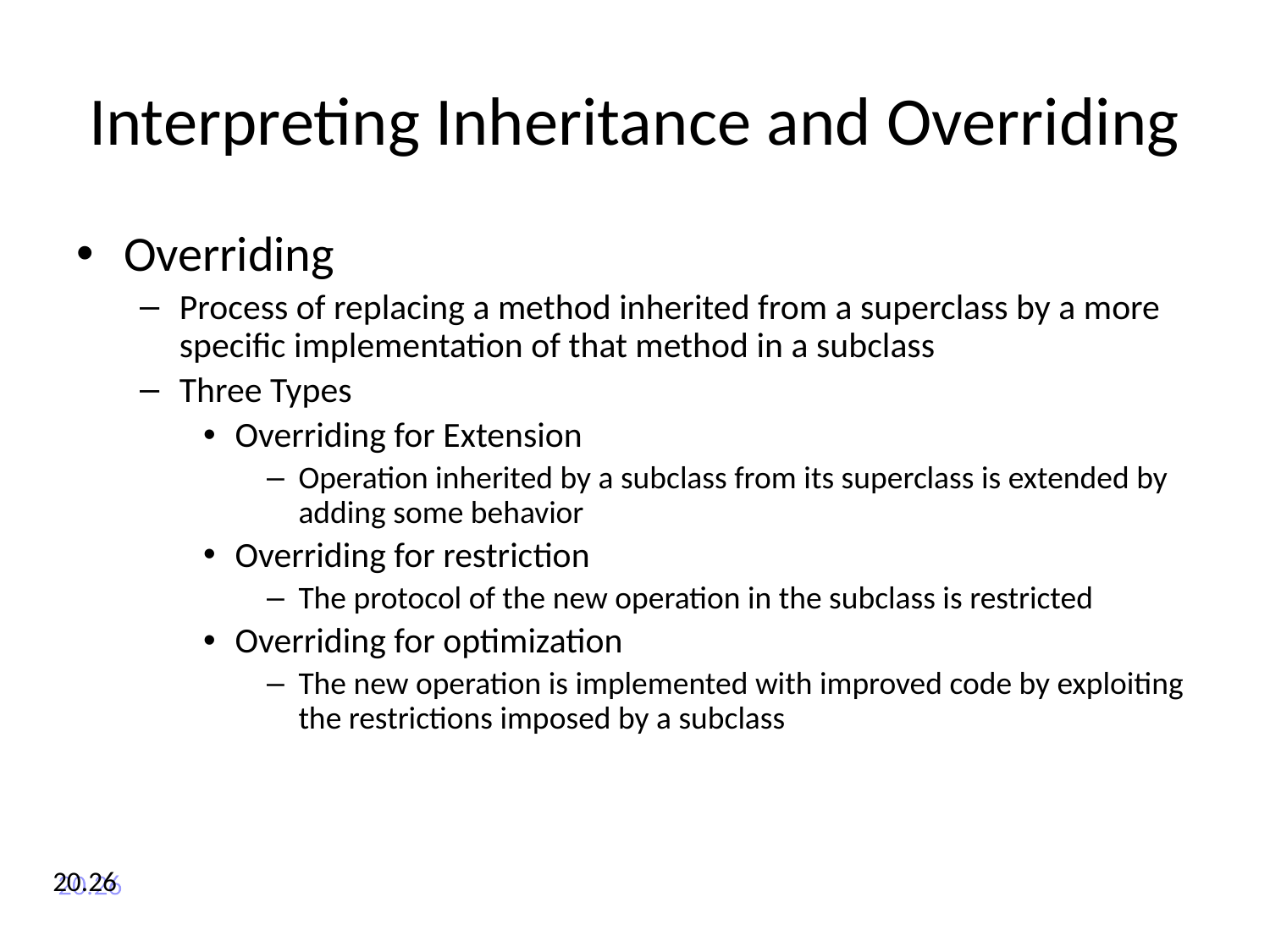

# Interpreting Inheritance and Overriding
Overriding
Process of replacing a method inherited from a superclass by a more specific implementation of that method in a subclass
Three Types
Overriding for Extension
Operation inherited by a subclass from its superclass is extended by adding some behavior
Overriding for restriction
The protocol of the new operation in the subclass is restricted
Overriding for optimization
The new operation is implemented with improved code by exploiting the restrictions imposed by a subclass
20.26